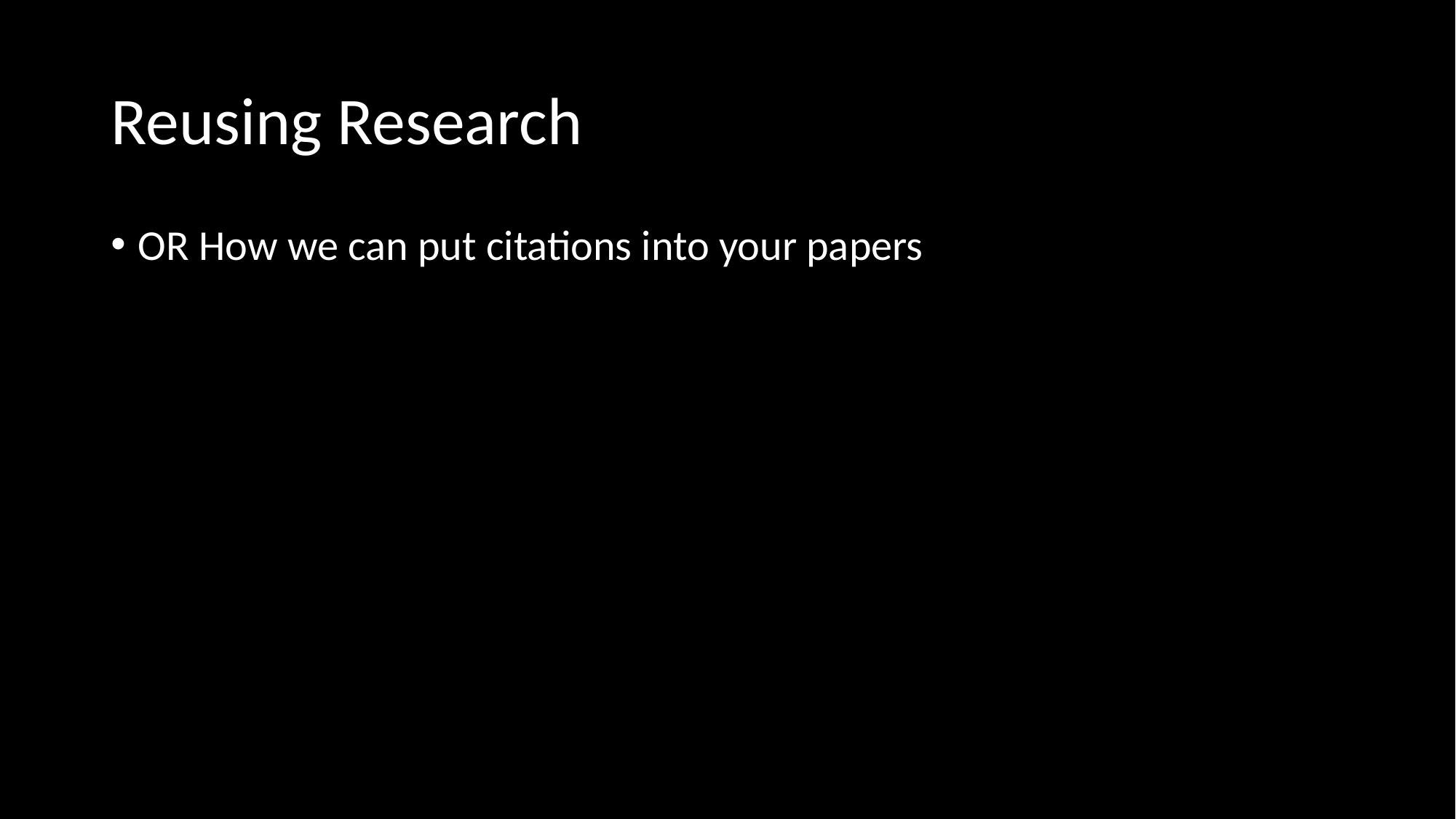

# Reusing Research
OR How we can put citations into your papers